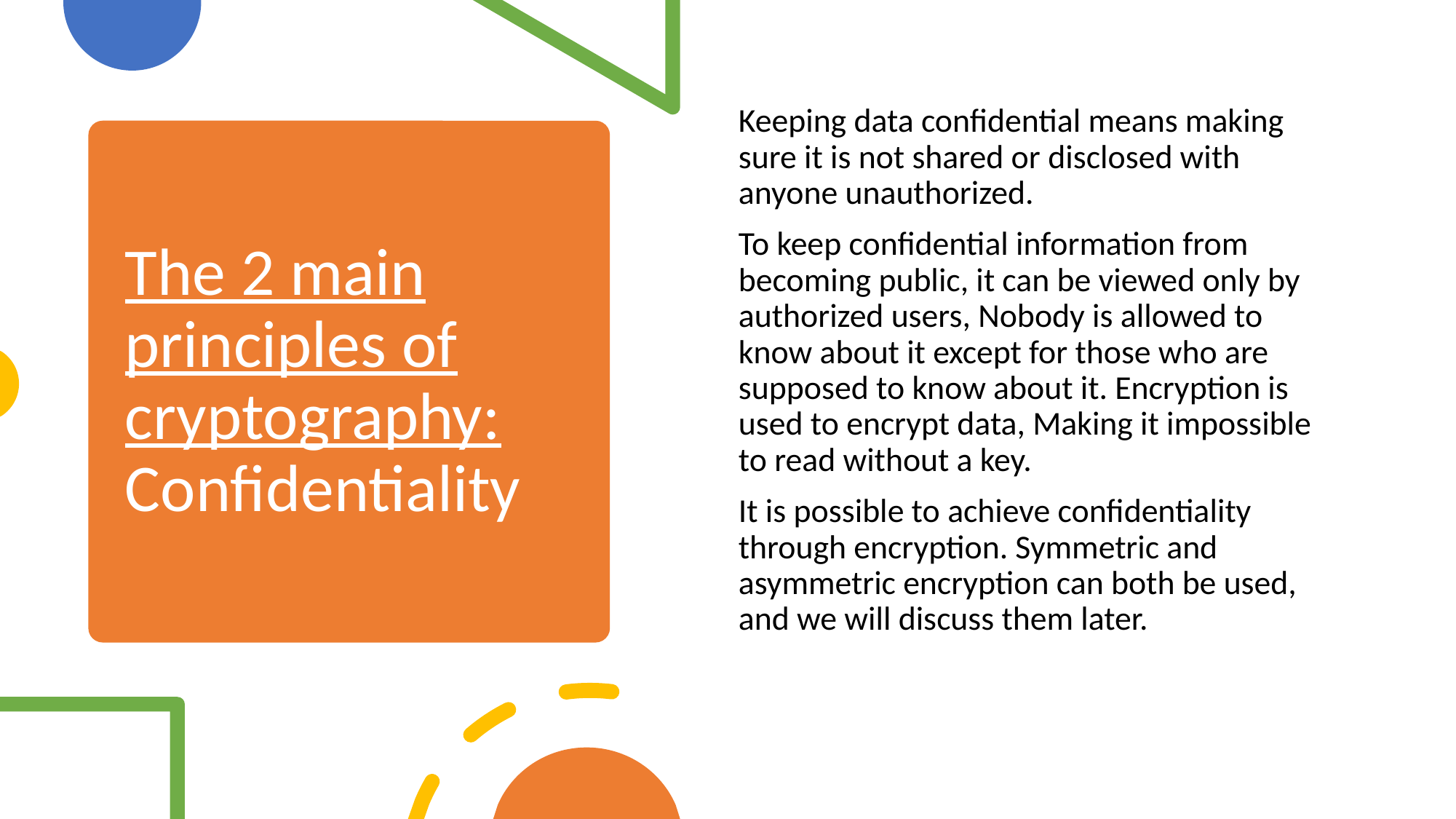

Keeping data confidential means making sure it is not shared or disclosed with anyone unauthorized.
To keep confidential information from becoming public, it can be viewed only by authorized users, Nobody is allowed to know about it except for those who are supposed to know about it. Encryption is used to encrypt data, Making it impossible to read without a key.
It is possible to achieve confidentiality through encryption. Symmetric and asymmetric encryption can both be used, and we will discuss them later.

# The 2 main principles of cryptography:
Confidentiality